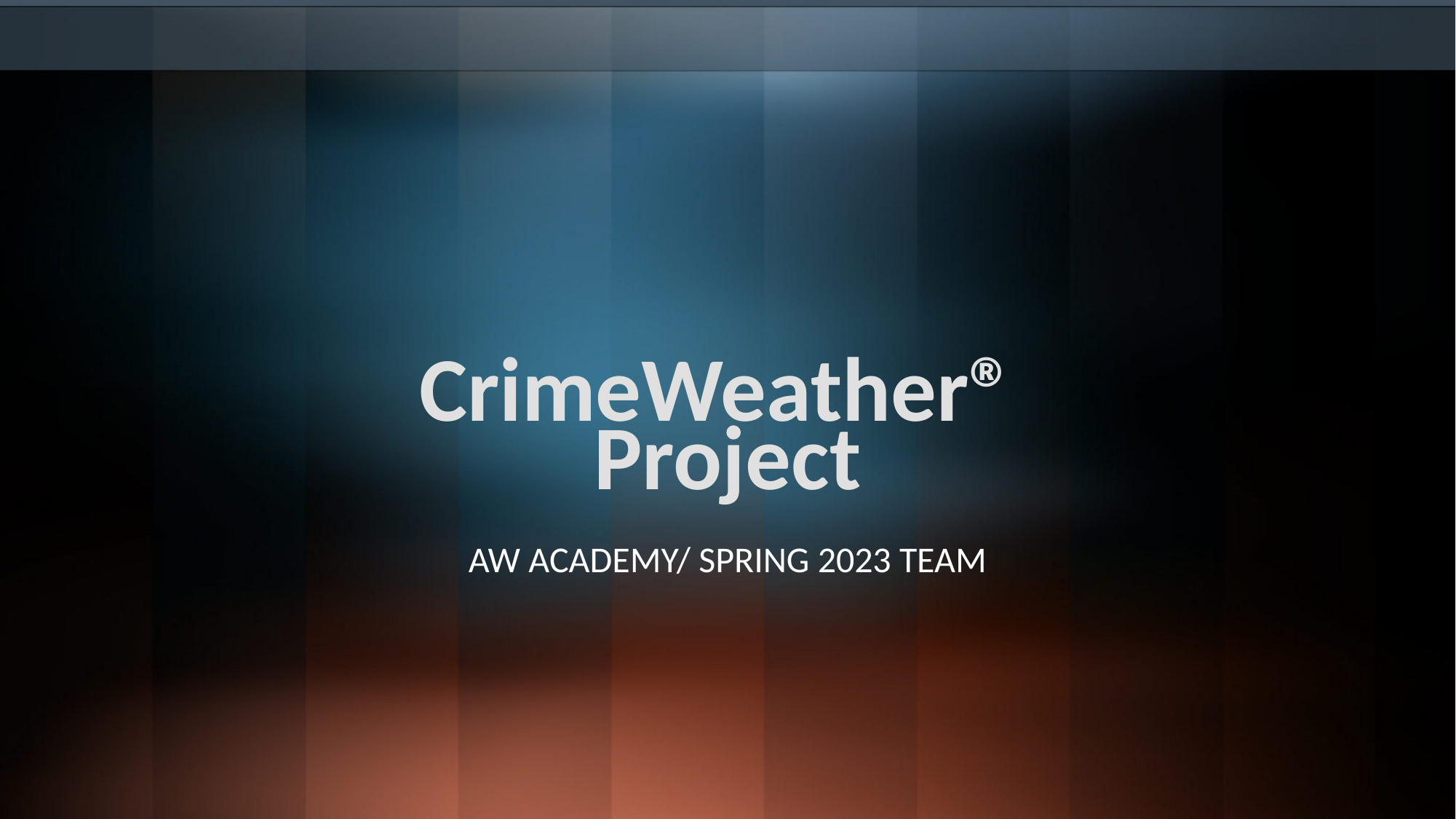

# CrimeWeather® Project
AW ACADEMY/ SPRING 2023 TEAM